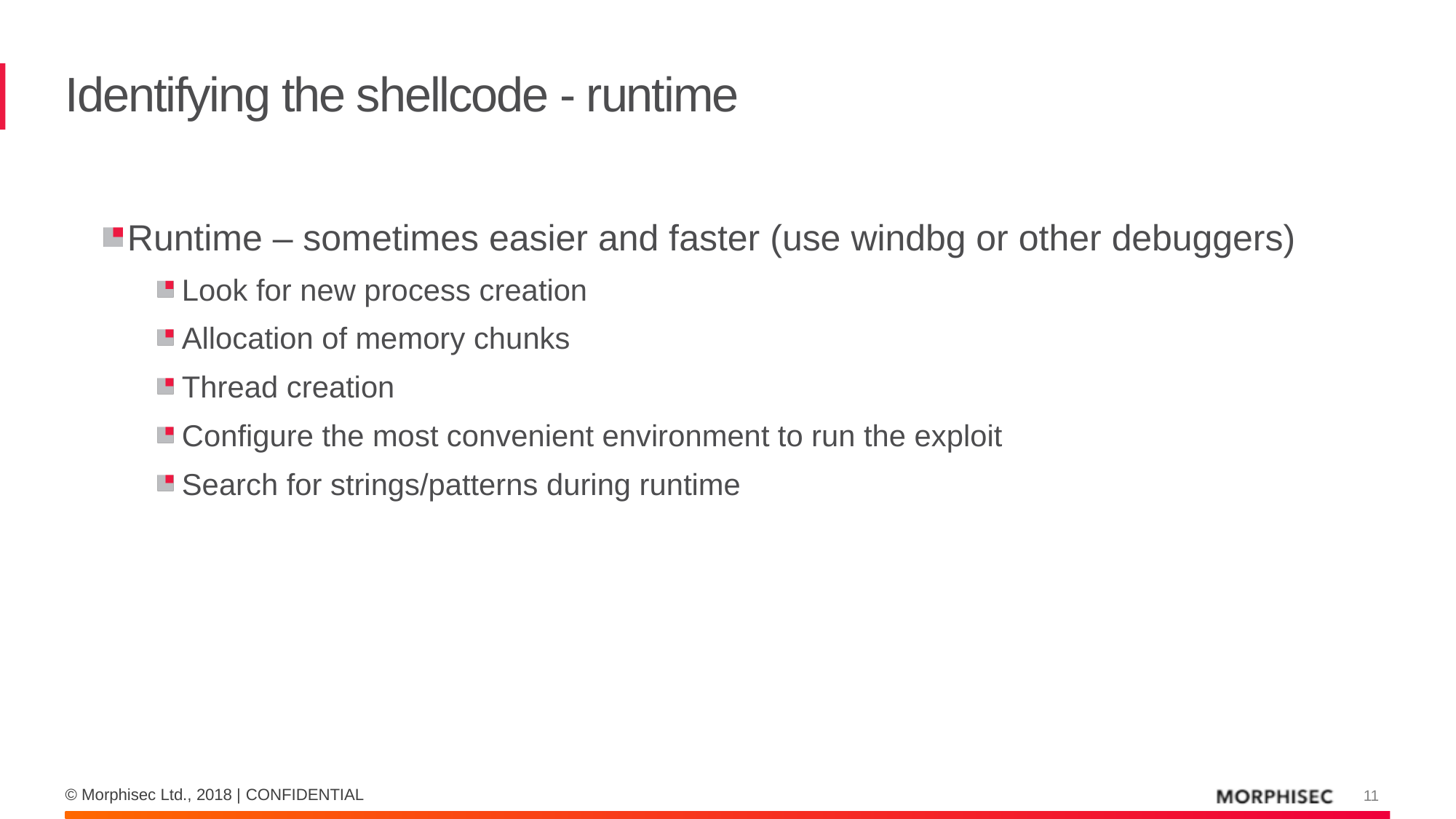

# Identifying the shellcode - runtime
Runtime – sometimes easier and faster (use windbg or other debuggers)
Look for new process creation
Allocation of memory chunks
Thread creation
Configure the most convenient environment to run the exploit
Search for strings/patterns during runtime